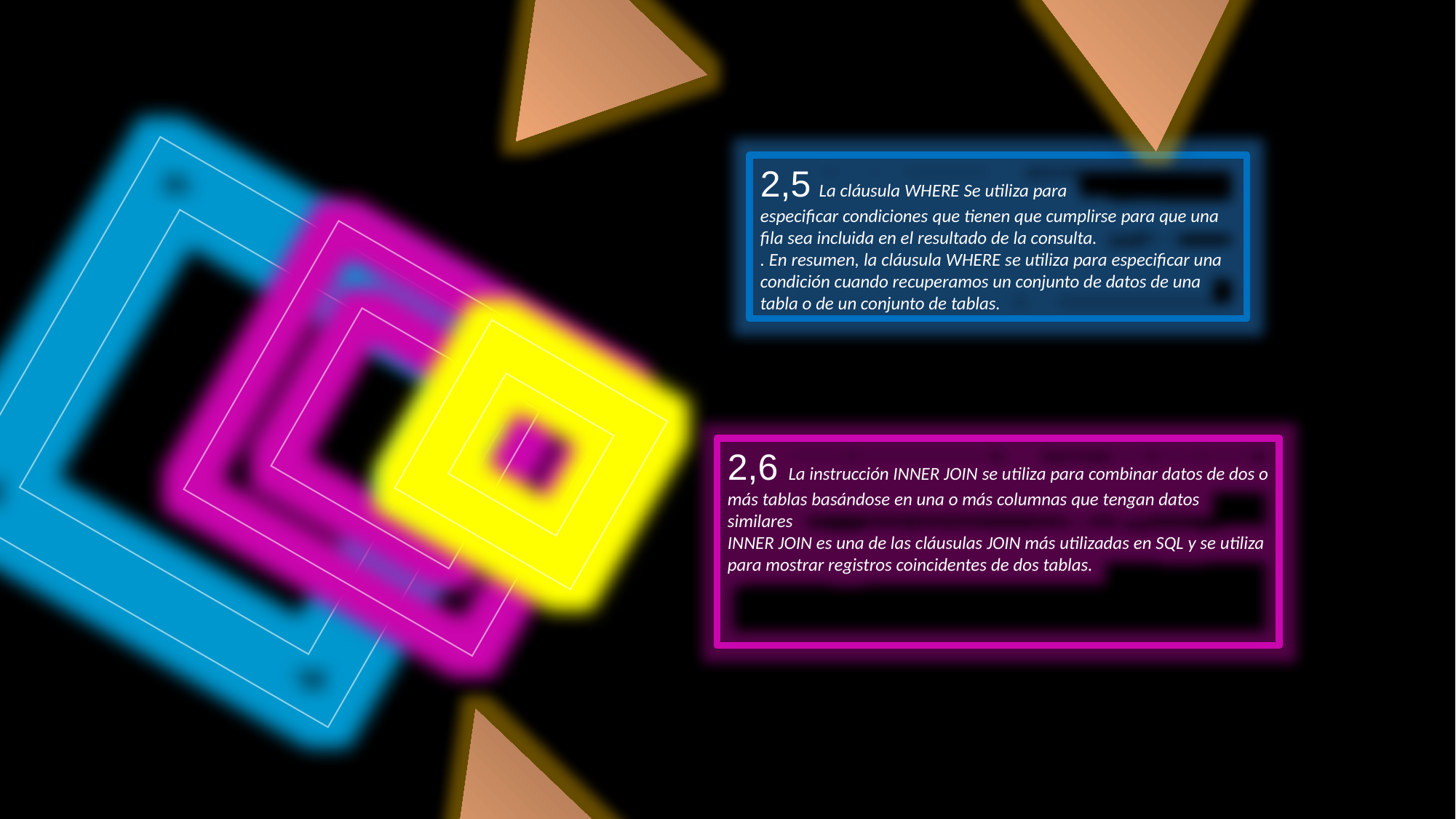

2,5 La cláusula WHERE Se utiliza para especificar condiciones que tienen que cumplirse para que una fila sea incluida en el resultado de la consulta.
. En resumen, la cláusula WHERE se utiliza para especificar una condición cuando recuperamos un conjunto de datos de una tabla o de un conjunto de tablas.

2,6 La instrucción INNER JOIN se utiliza para combinar datos de dos o más tablas basándose en una o más columnas que tengan datos similares
INNER JOIN es una de las cláusulas JOIN más utilizadas en SQL y se utiliza para mostrar registros coincidentes de dos tablas.